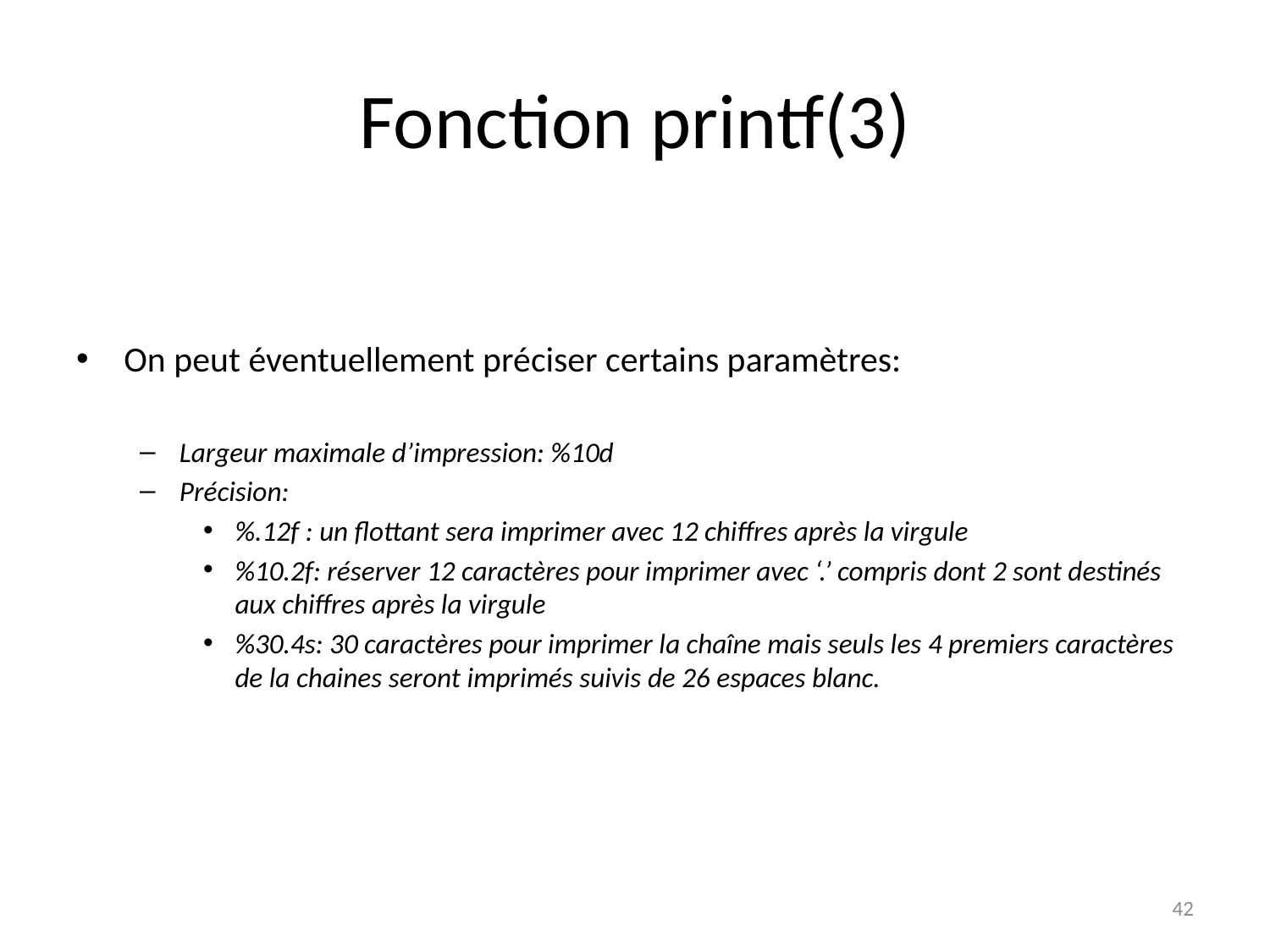

# Fonction printf(3)

On peut éventuellement préciser certains paramètres:

Largeur maximale d’impression: %10d
Précision:
%.12f : un flottant sera imprimer avec 12 chiffres après la virgule
%10.2f: réserver 12 caractères pour imprimer avec ‘.’ compris dont 2 sont destinés aux chiffres après la virgule
%30.4s: 30 caractères pour imprimer la chaîne mais seuls les 4 premiers caractères de la chaines seront imprimés suivis de 26 espaces blanc.

42